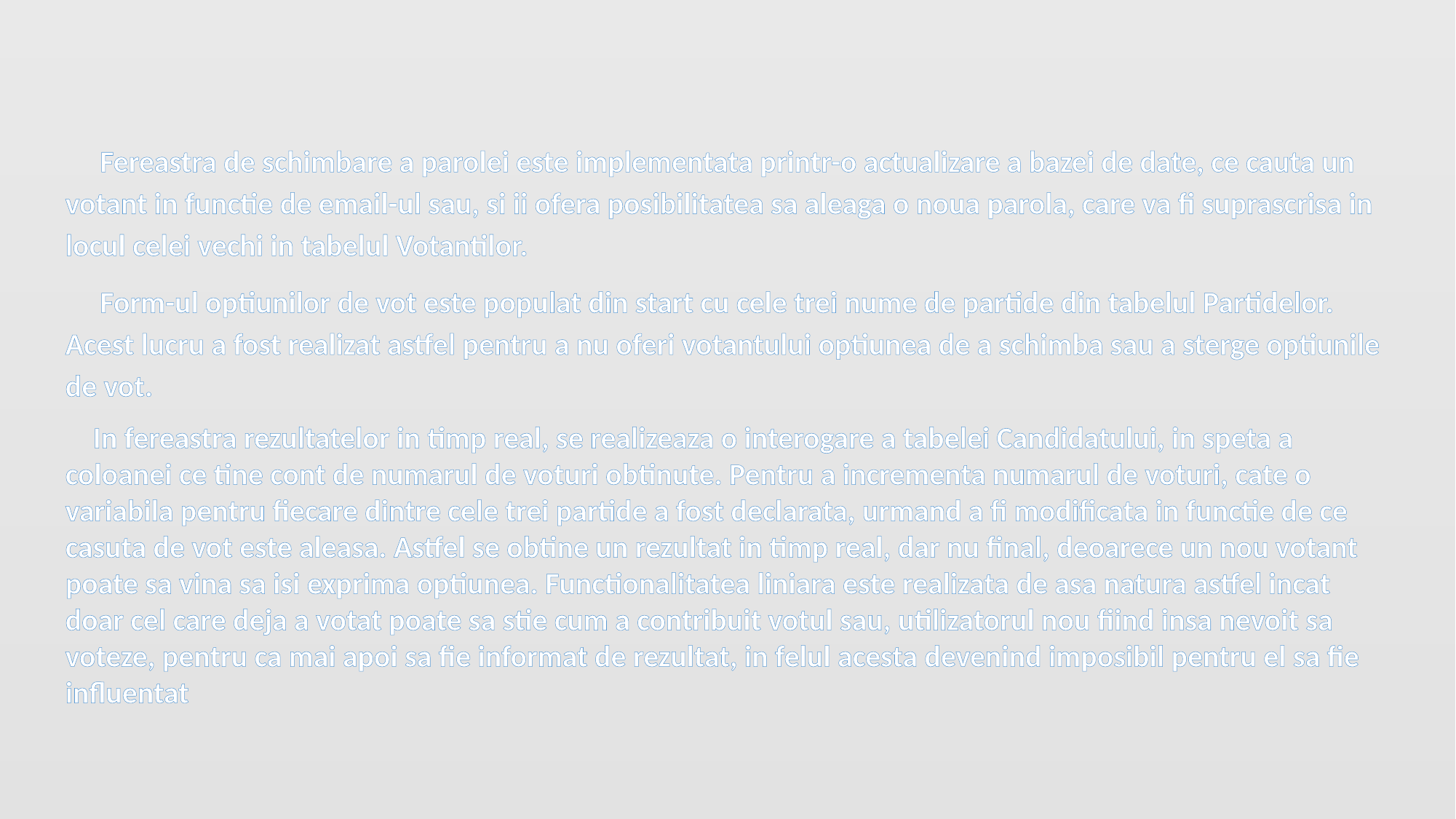

Fereastra de schimbare a parolei este implementata printr-o actualizare a bazei de date, ce cauta un votant in functie de email-ul sau, si ii ofera posibilitatea sa aleaga o noua parola, care va fi suprascrisa in locul celei vechi in tabelul Votantilor.
     Form-ul optiunilor de vot este populat din start cu cele trei nume de partide din tabelul Partidelor. Acest lucru a fost realizat astfel pentru a nu oferi votantului optiunea de a schimba sau a sterge optiunile de vot.
    In fereastra rezultatelor in timp real, se realizeaza o interogare a tabelei Candidatului, in speta a coloanei ce tine cont de numarul de voturi obtinute. Pentru a incrementa numarul de voturi, cate o variabila pentru fiecare dintre cele trei partide a fost declarata, urmand a fi modificata in functie de ce casuta de vot este aleasa. Astfel se obtine un rezultat in timp real, dar nu final, deoarece un nou votant poate sa vina sa isi exprima optiunea. Functionalitatea liniara este realizata de asa natura astfel incat doar cel care deja a votat poate sa stie cum a contribuit votul sau, utilizatorul nou fiind insa nevoit sa voteze, pentru ca mai apoi sa fie informat de rezultat, in felul acesta devenind imposibil pentru el sa fie influentat